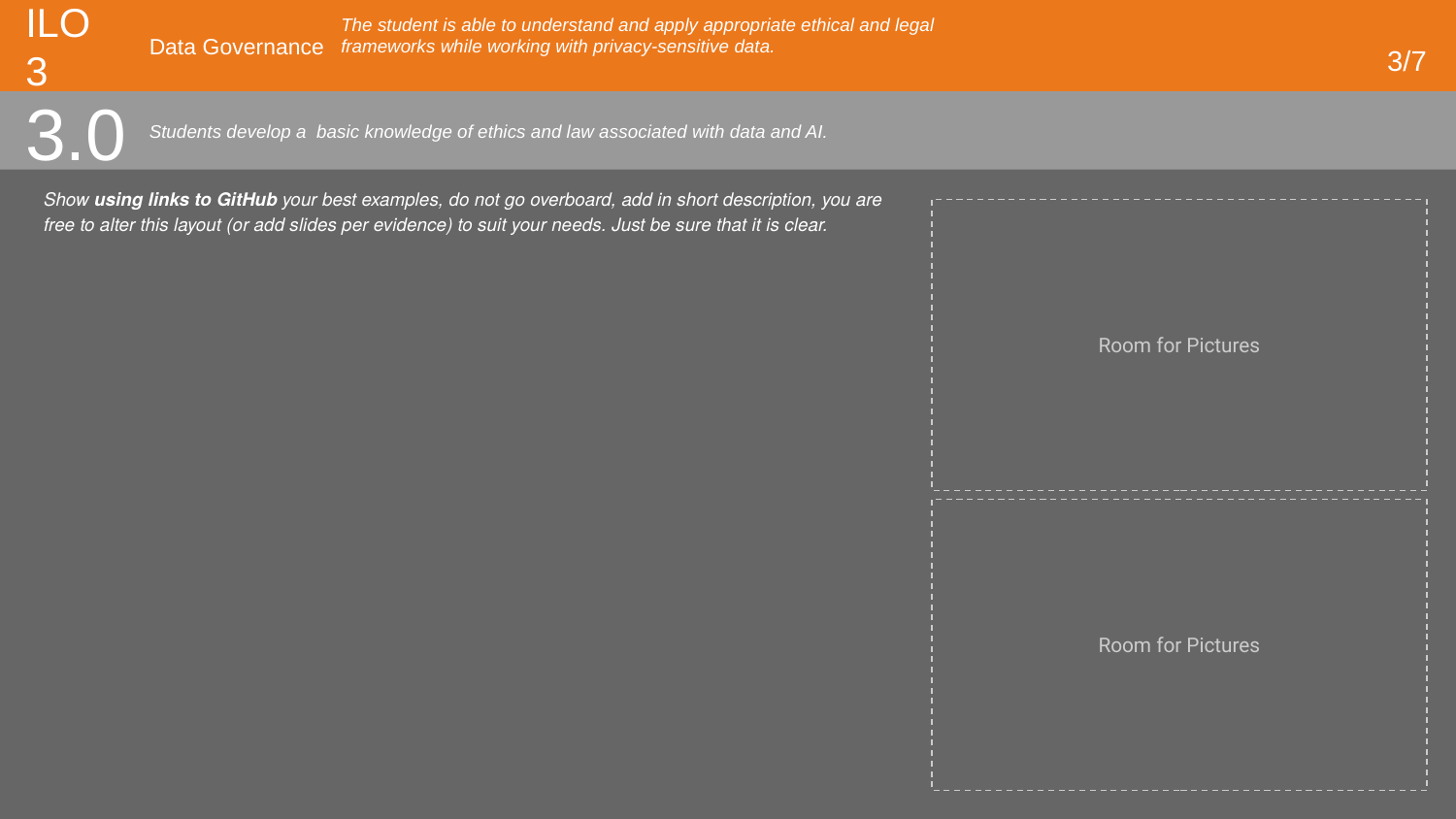

# ILO 3
Data Governance
The student is able to understand and apply appropriate ethical and legal frameworks while working with privacy-sensitive data.
3/7
3.0
Students develop a  basic knowledge of ethics and law associated with data and AI.
Show using links to GitHub your best examples, do not go overboard, add in short description, you are free to alter this layout (or add slides per evidence) to suit your needs. Just be sure that it is clear.